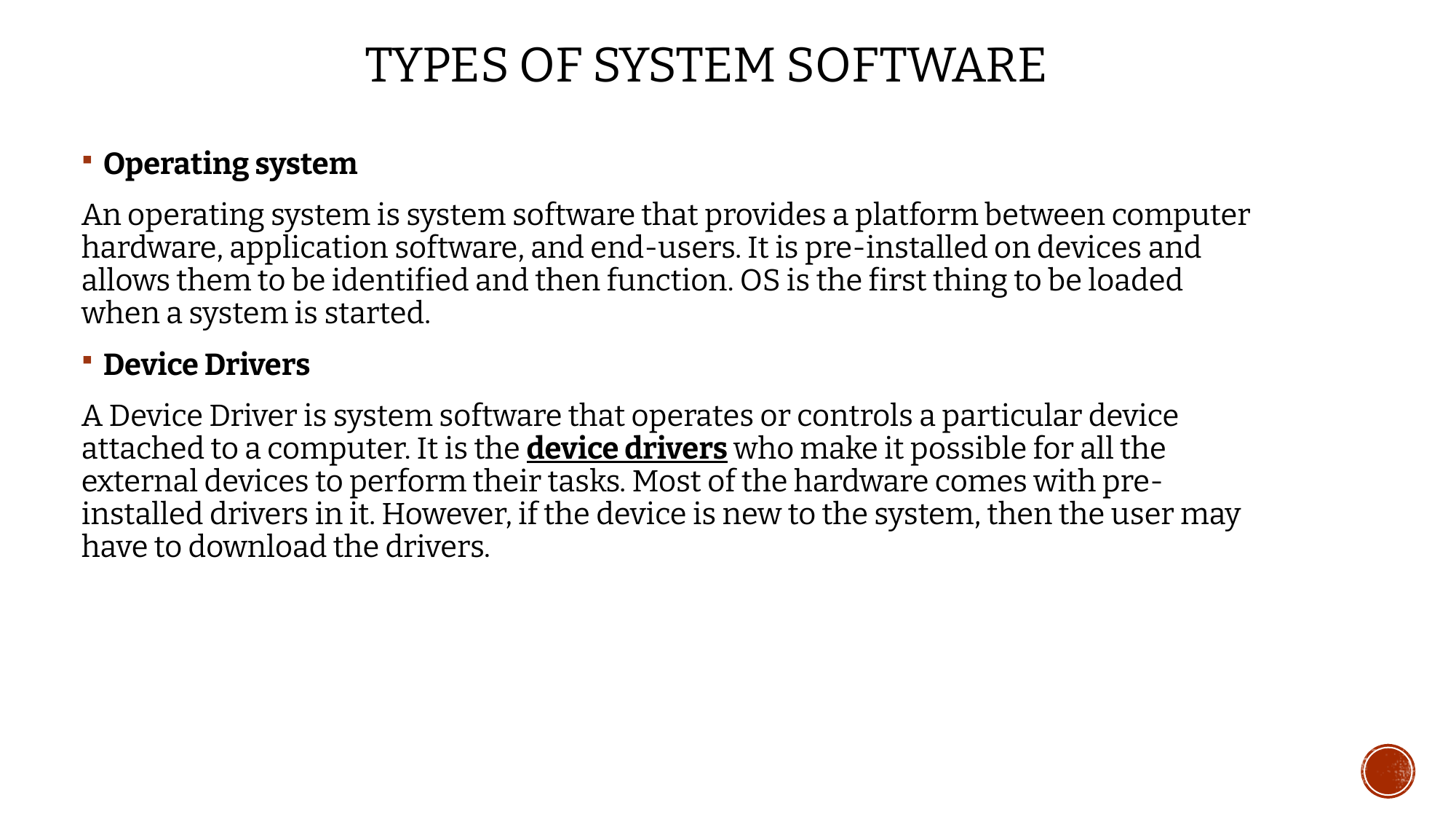

# Types of System Software
Operating system
An operating system is system software that provides a platform between computer hardware, application software, and end-users. It is pre-installed on devices and allows them to be identified and then function. OS is the first thing to be loaded when a system is started.
Device Drivers
A Device Driver is system software that operates or controls a particular device attached to a computer. It is the device drivers who make it possible for all the external devices to perform their tasks. Most of the hardware comes with pre-installed drivers in it. However, if the device is new to the system, then the user may have to download the drivers.